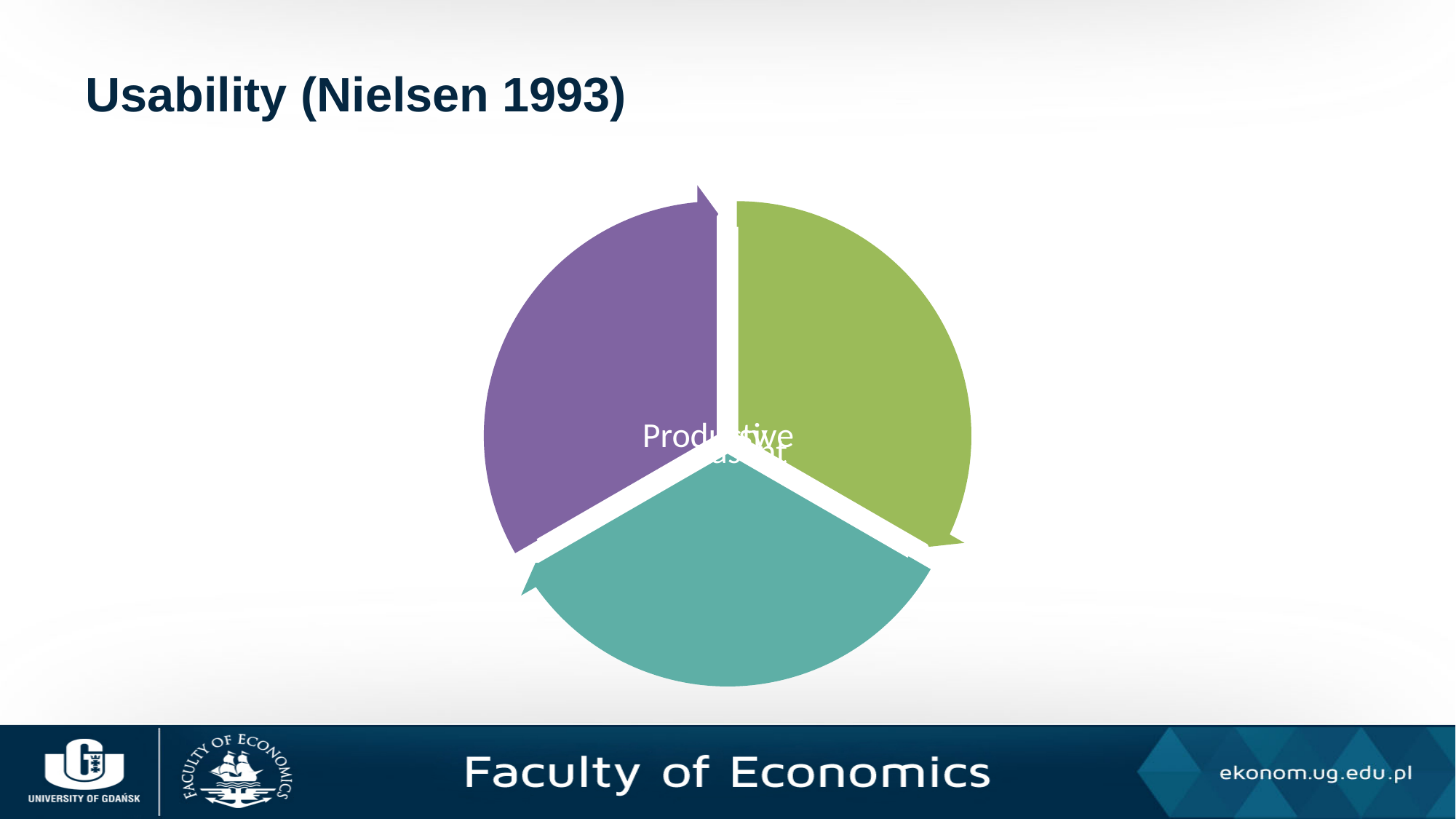

# Usability (Nielsen 1993)
Easy
Pleasant
Productive